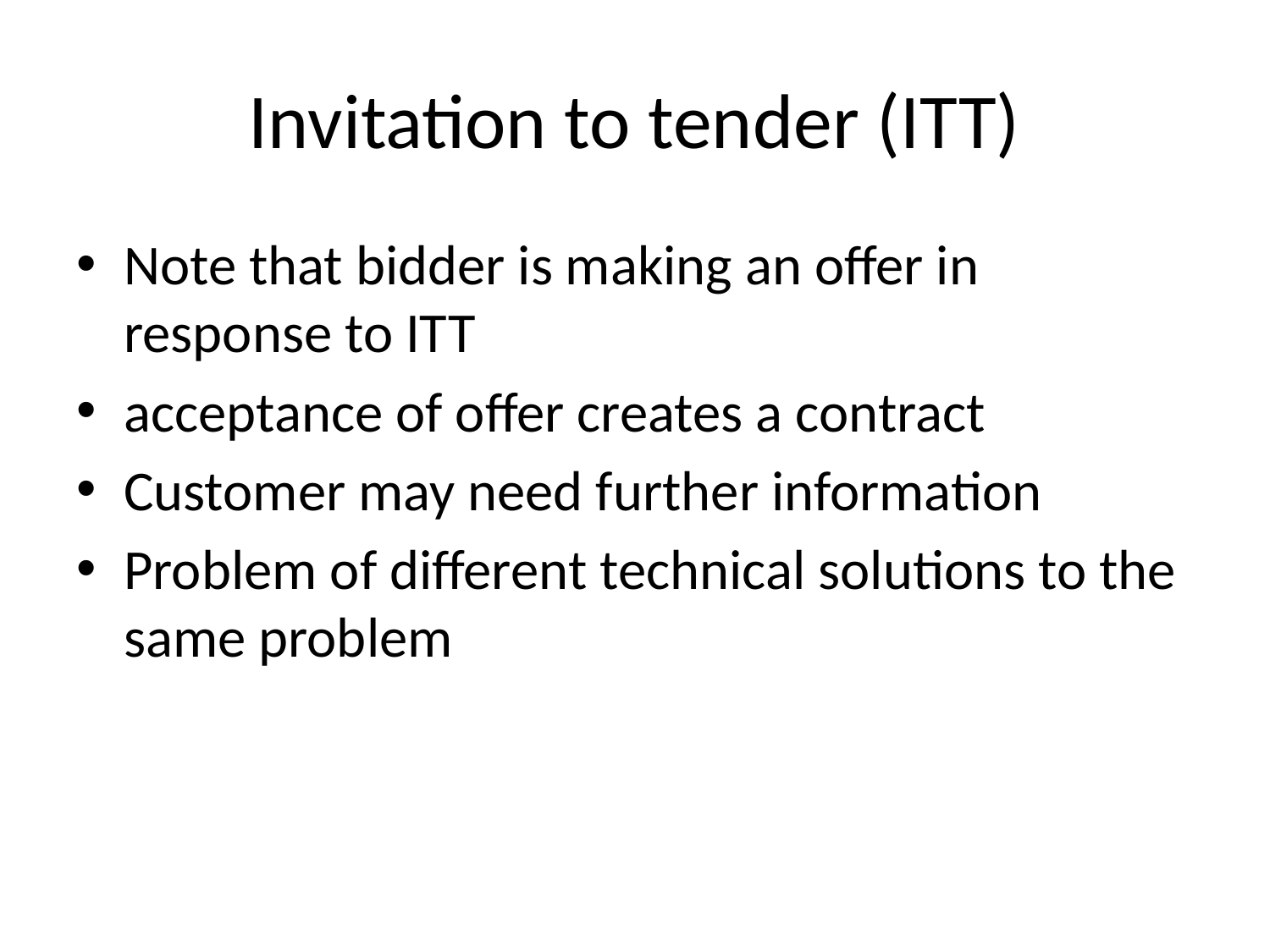

# Invitation to tender (ITT)
Note that bidder is making an offer in response to ITT
acceptance of offer creates a contract
Customer may need further information
Problem of different technical solutions to the same problem